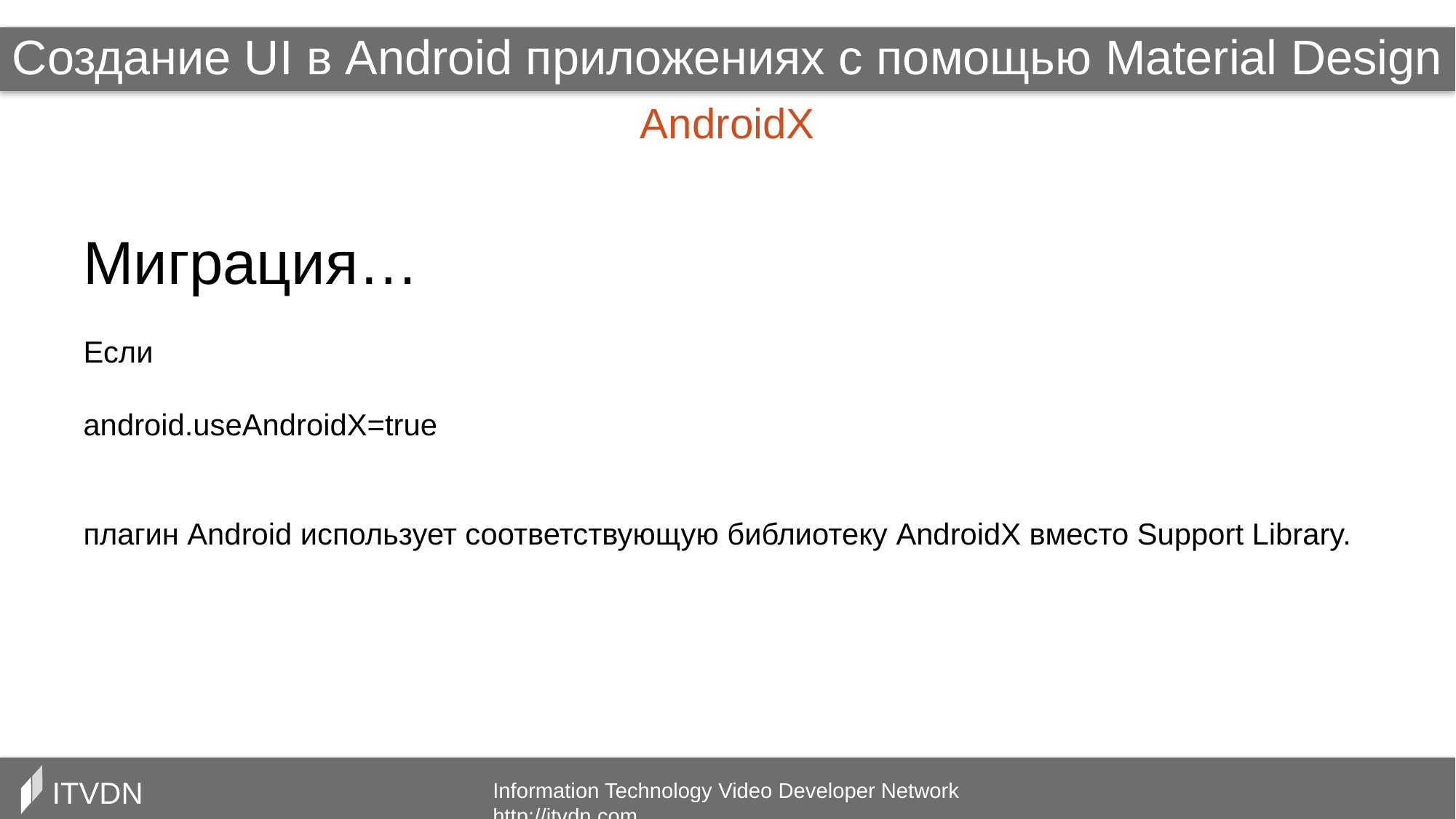

Создание UI в Android приложениях с помощью Material Design

AndroidX

Миграция…

Если

android.useAndroidX=true

плагин Android использует соответствующую библиотеку AndroidX вместо Support Library.

ITVDN
Information Technology Video Developer Network                                                       http://itvdn.com